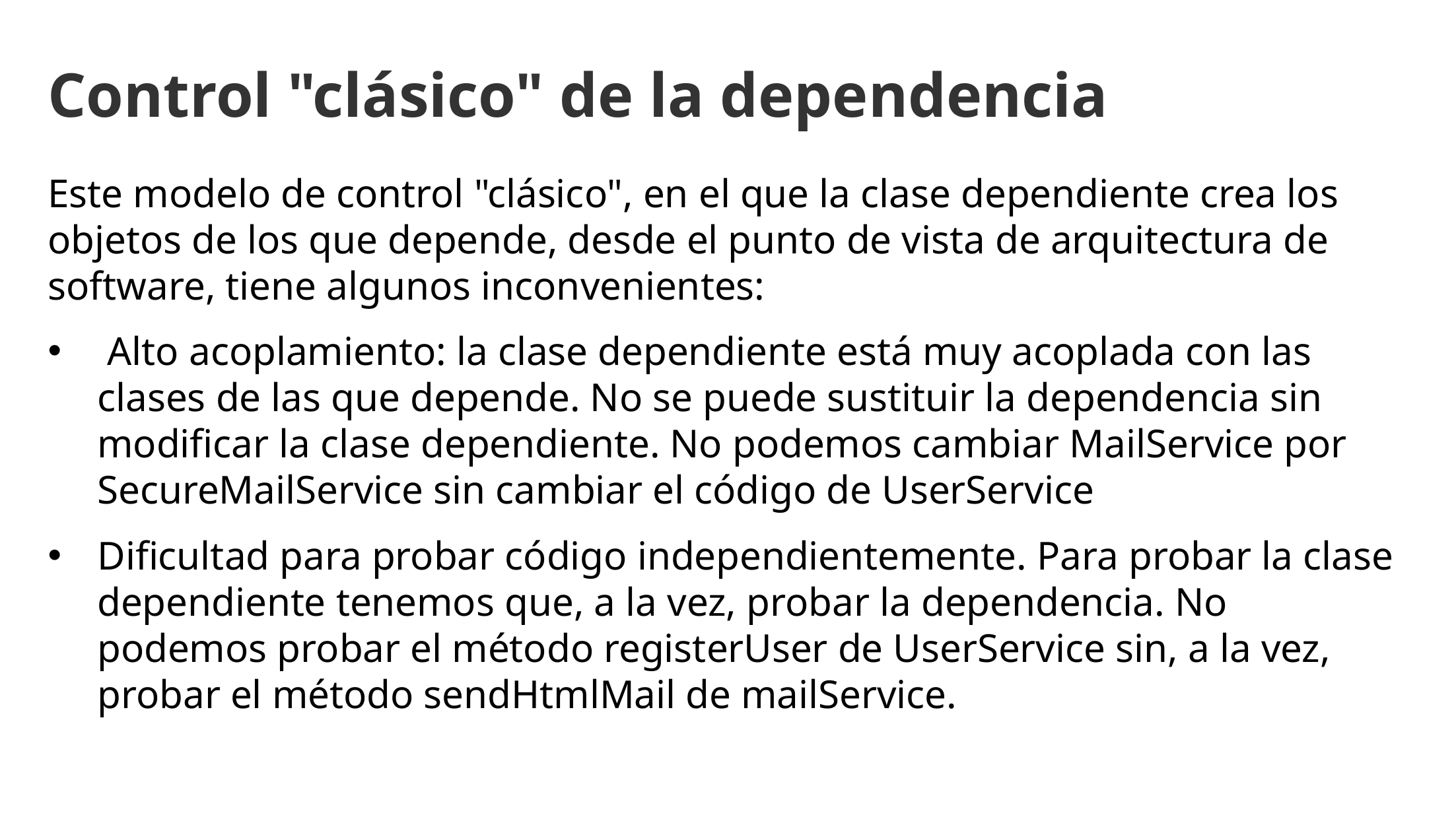

Control "clásico" de la dependencia
Este modelo de control "clásico", en el que la clase dependiente crea los objetos de los que depende, desde el punto de vista de arquitectura de software, tiene algunos inconvenientes:
 Alto acoplamiento: la clase dependiente está muy acoplada con las clases de las que depende. No se puede sustituir la dependencia sin modificar la clase dependiente. No podemos cambiar MailService por SecureMailService sin cambiar el código de UserService
Dificultad para probar código independientemente. Para probar la clase dependiente tenemos que, a la vez, probar la dependencia. No podemos probar el método registerUser de UserService sin, a la vez, probar el método sendHtmlMail de mailService.